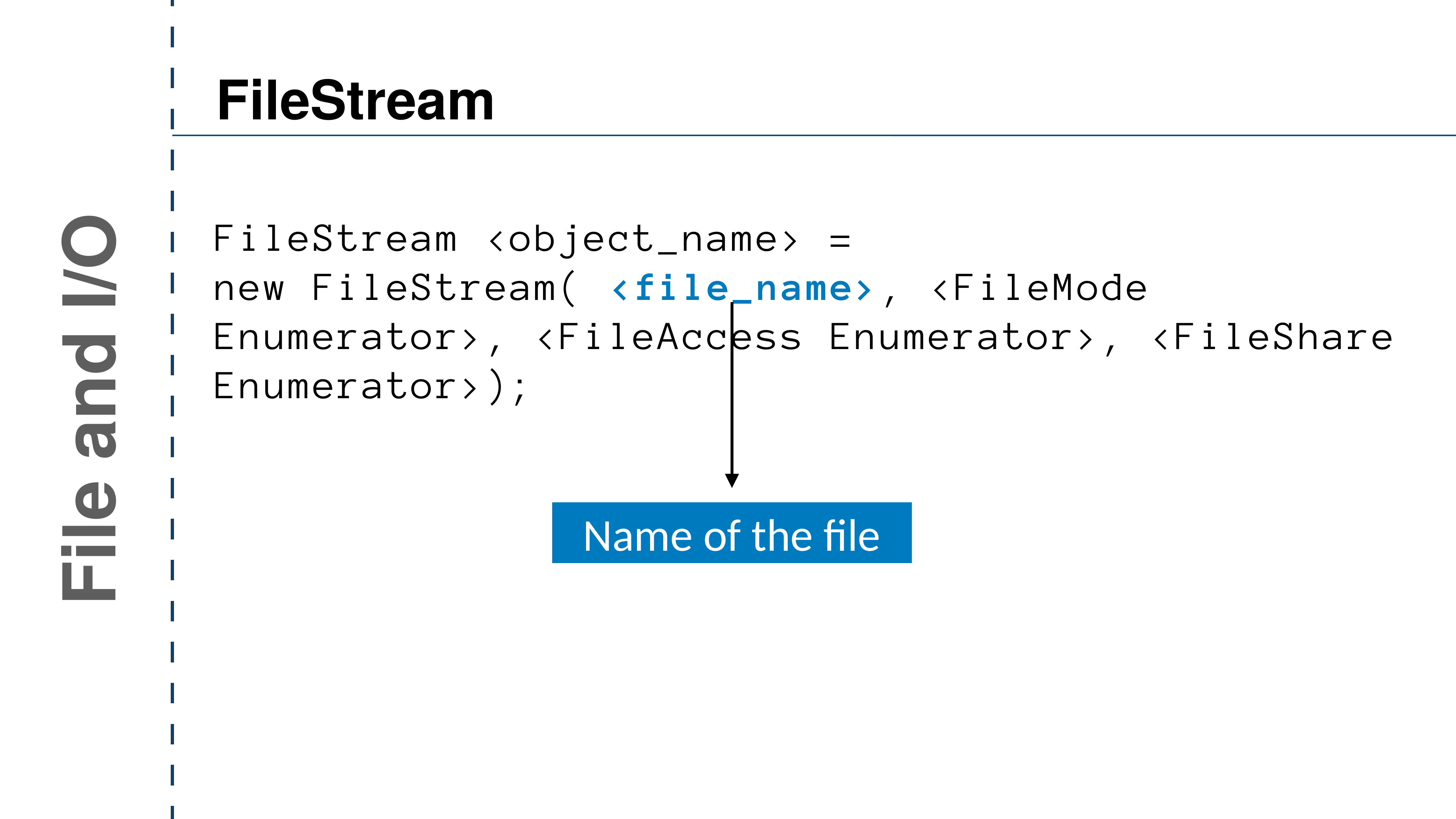

FileStream

FileStream <object_name> =
new FileStream( <file_name>, <FileMode Enumerator>, <FileAccess Enumerator>, <FileShare Enumerator>);
File and I/O
Name of the file